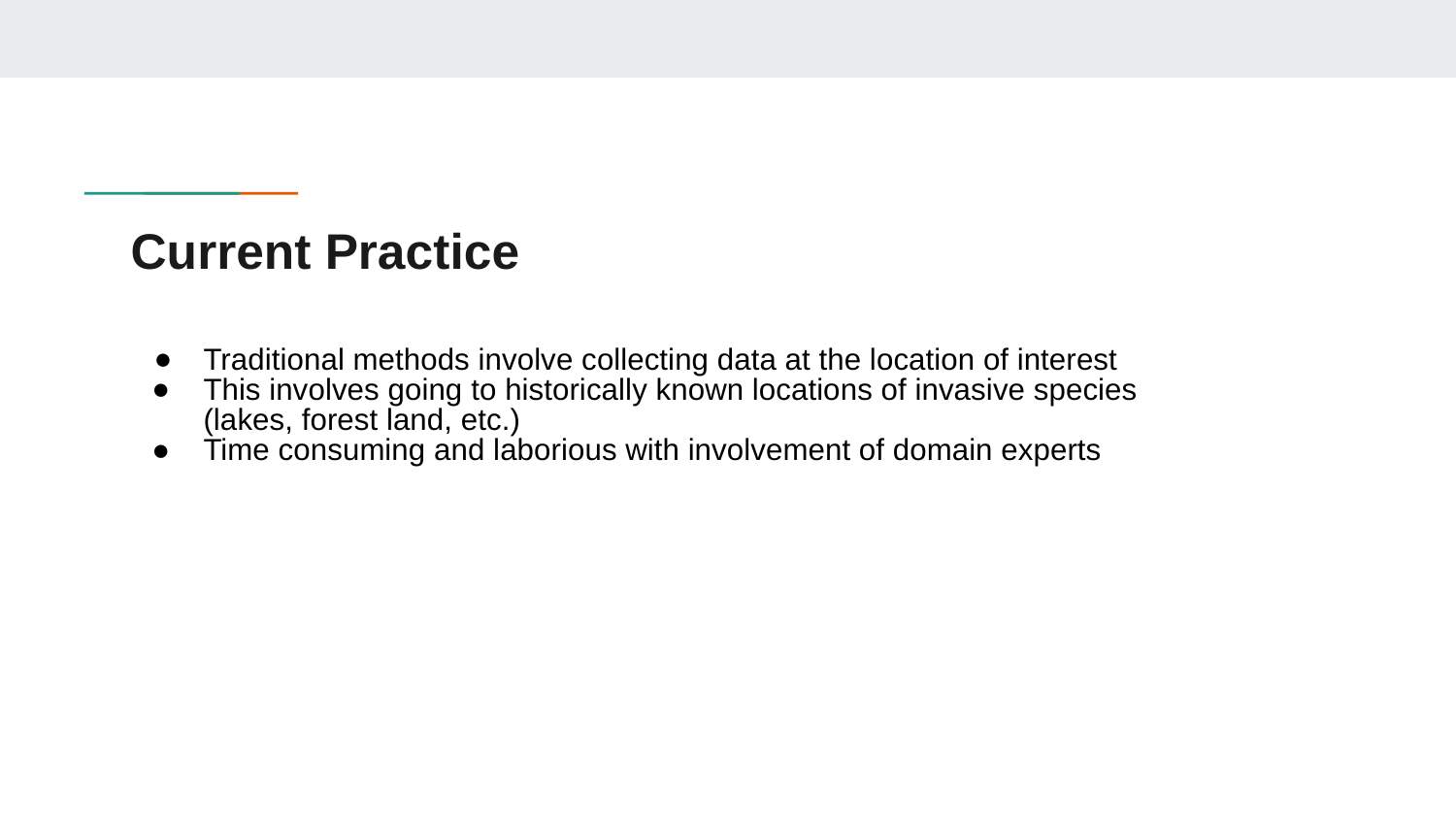

# Current Practice
Traditional methods involve collecting data at the location of interest
This involves going to historically known locations of invasive species
(lakes, forest land, etc.)
Time consuming and laborious with involvement of domain experts